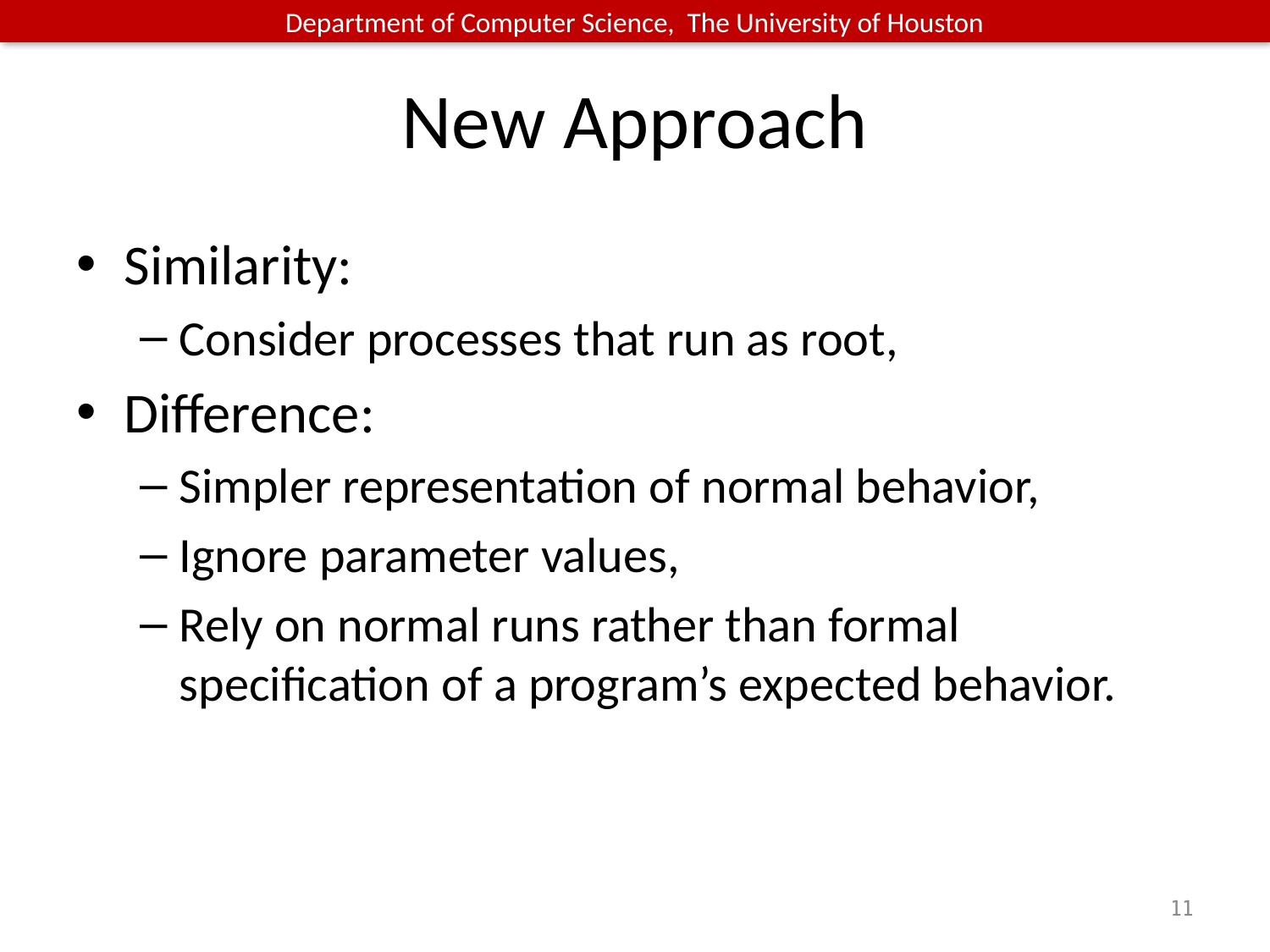

# New Approach
Similarity:
Consider processes that run as root,
Difference:
Simpler representation of normal behavior,
Ignore parameter values,
Rely on normal runs rather than formal specification of a program’s expected behavior.
11